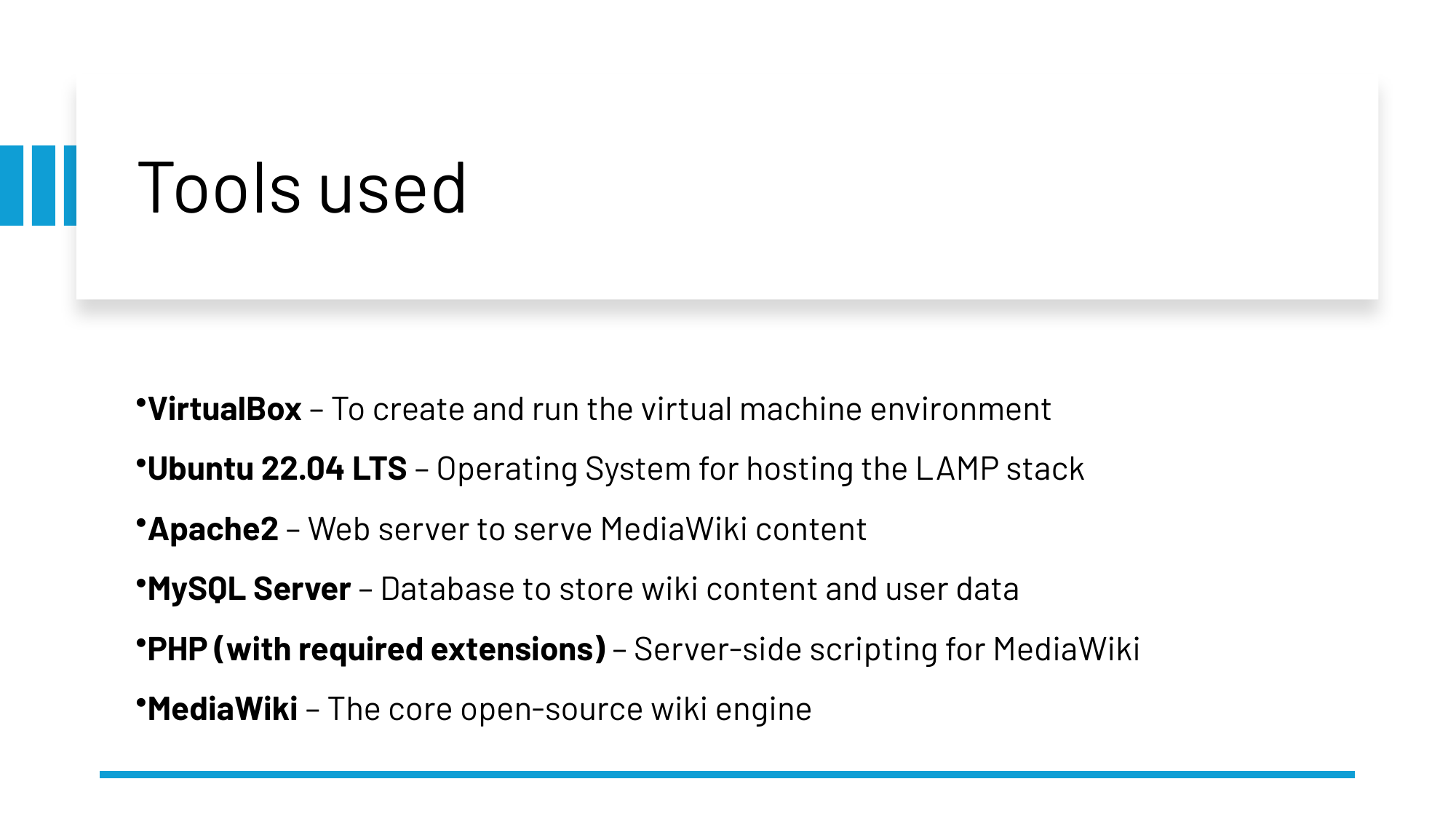

# Tools used

VirtualBox – To create and run the virtual machine environment
Ubuntu 22.04 LTS – Operating System for hosting the LAMP stack
Apache2 – Web server to serve MediaWiki content
MySQL Server – Database to store wiki content and user data
PHP (with required extensions) – Server-side scripting for MediaWiki
MediaWiki – The core open-source wiki engine